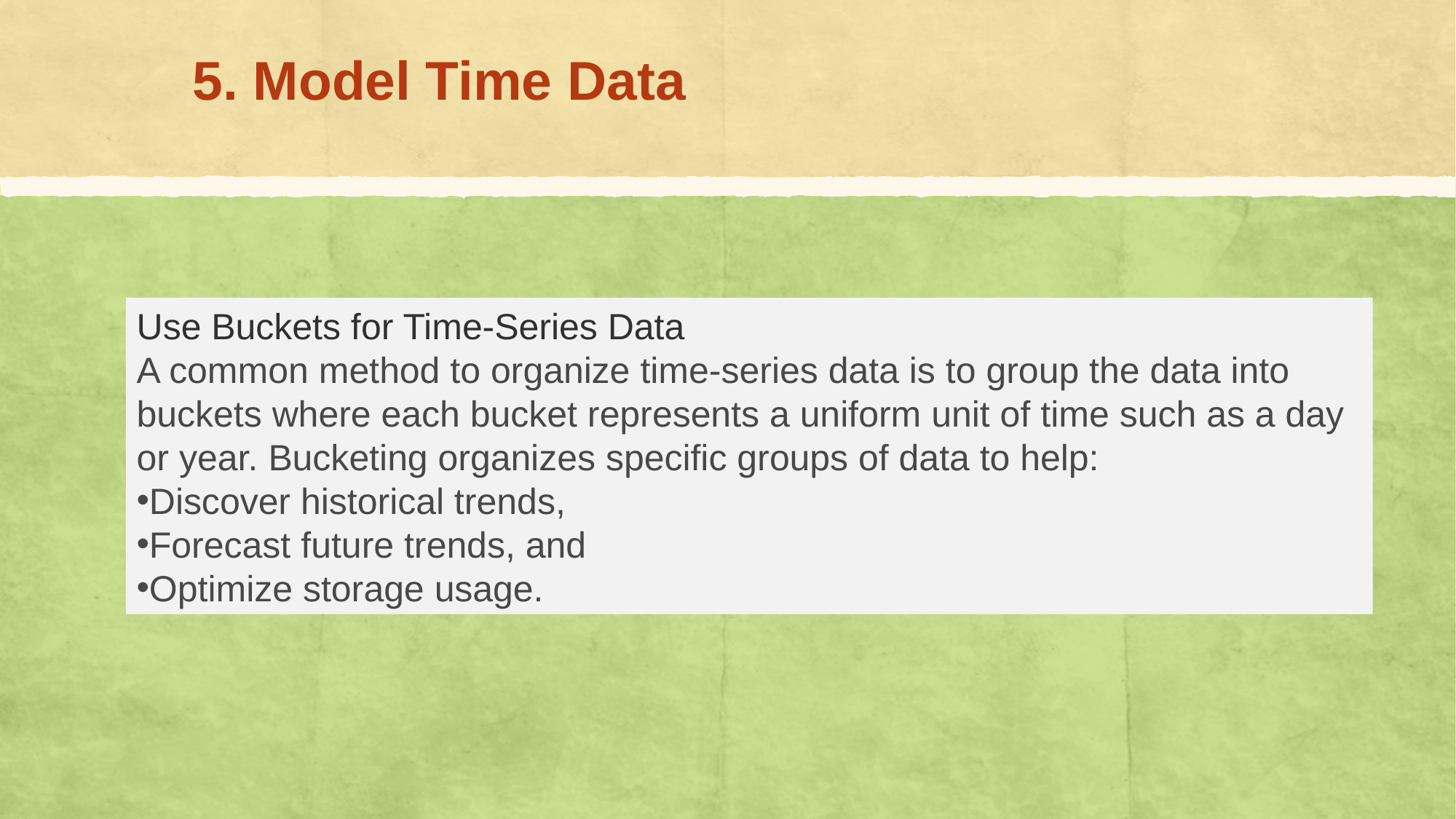

# 5. Model Time Data
Use Buckets for Time-Series Data
A common method to organize time-series data is to group the data into buckets where each bucket represents a uniform unit of time such as a day or year. Bucketing organizes specific groups of data to help:
Discover historical trends,
Forecast future trends, and
Optimize storage usage.